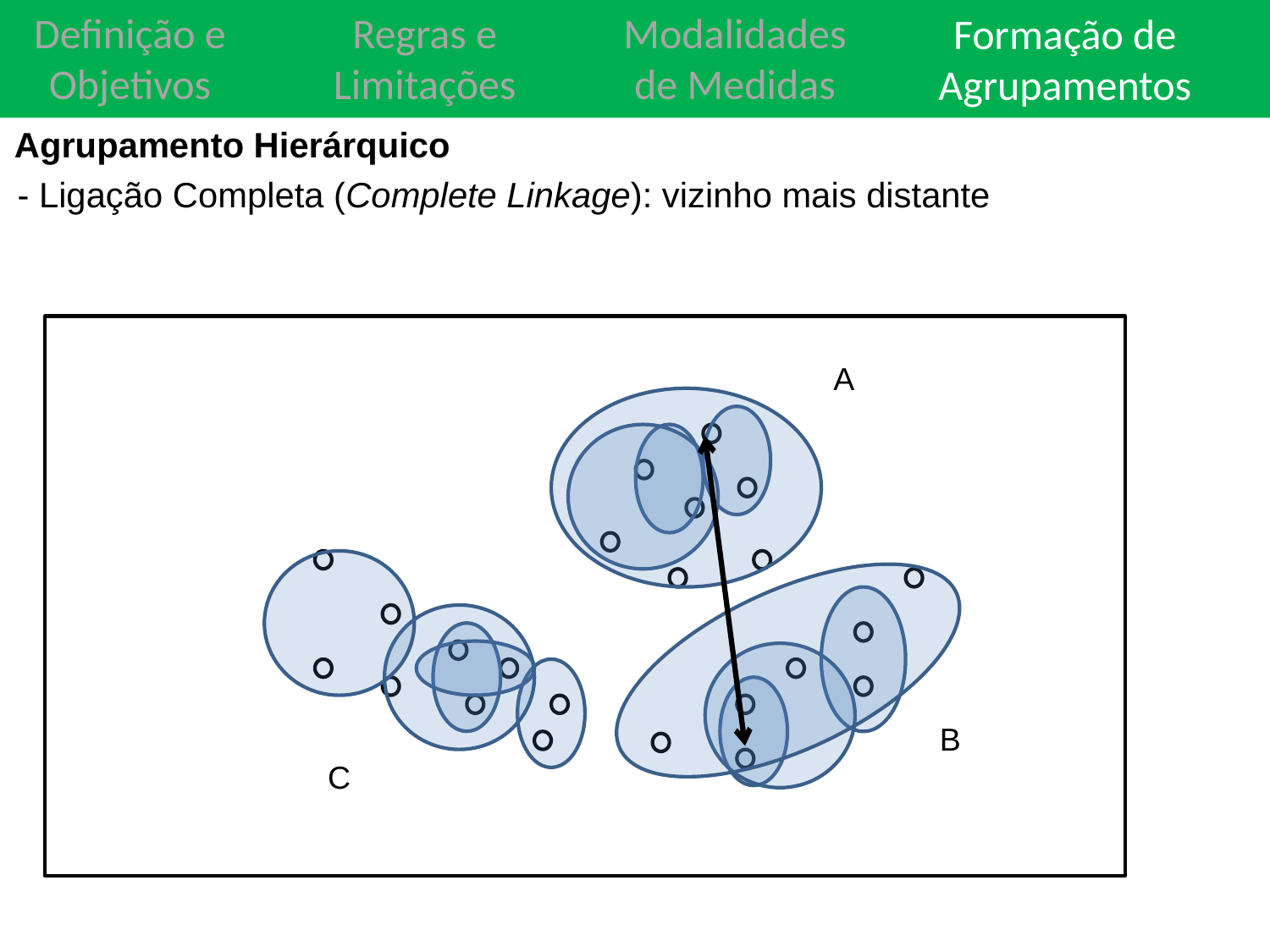

Definição e Objetivos
Definição e Objetivos
Regras e Limitações
Regras e Limitações
Modalidades de Medidas
Modalidades de Medidas
Teste de Significância estatística
Formação de Agrupamentos
Agrupamento Hierárquico
- Ligação Completa (Complete Linkage): vizinho mais distante

A

B

C